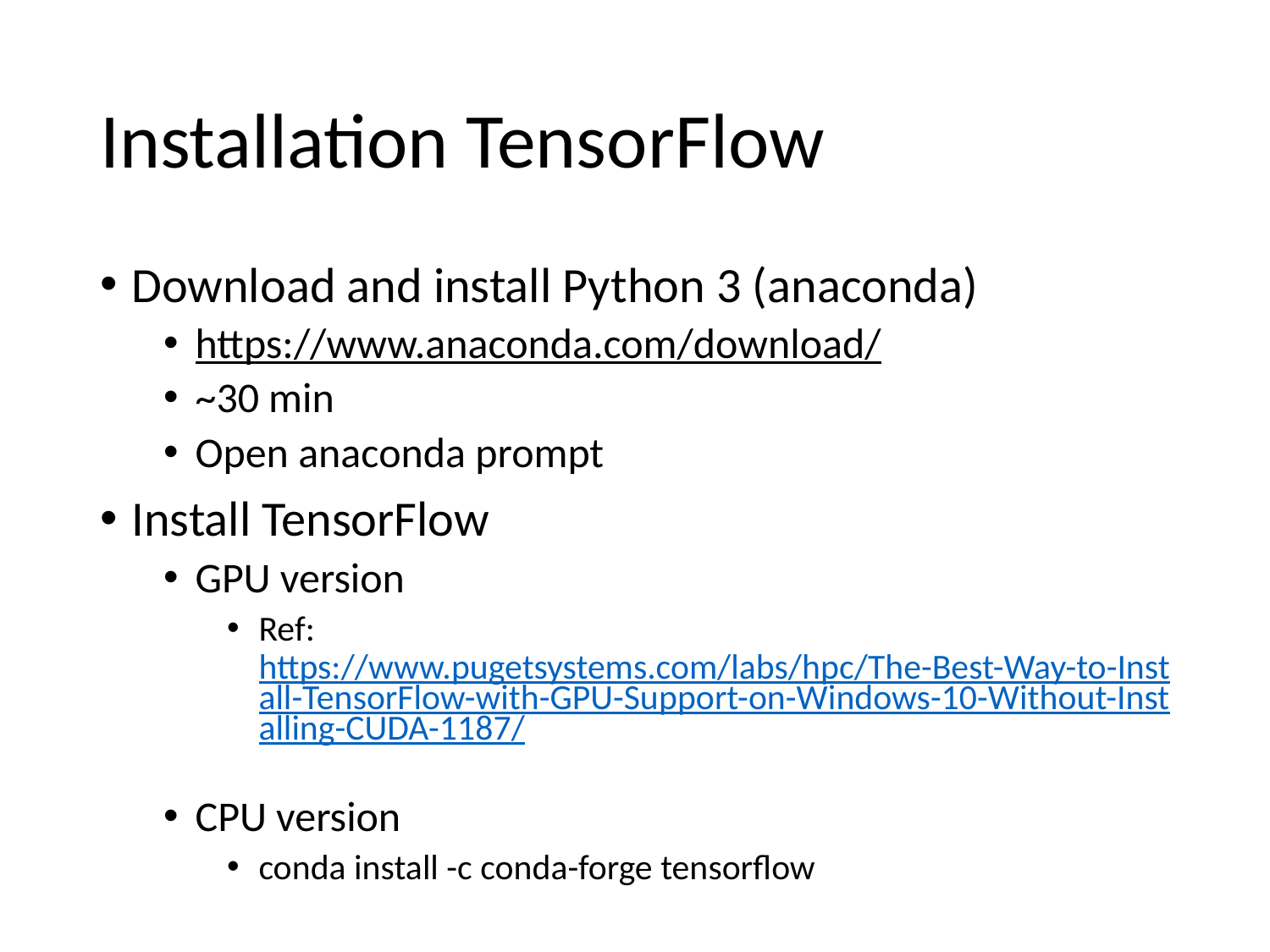

# Installation TensorFlow
Download and install Python 3 (anaconda)
https://www.anaconda.com/download/
~30 min
Open anaconda prompt
Install TensorFlow
GPU version
Ref: https://www.pugetsystems.com/labs/hpc/The-Best-Way-to-Install-TensorFlow-with-GPU-Support-on-Windows-10-Without-Installing-CUDA-1187/
CPU version
conda install -c conda-forge tensorflow